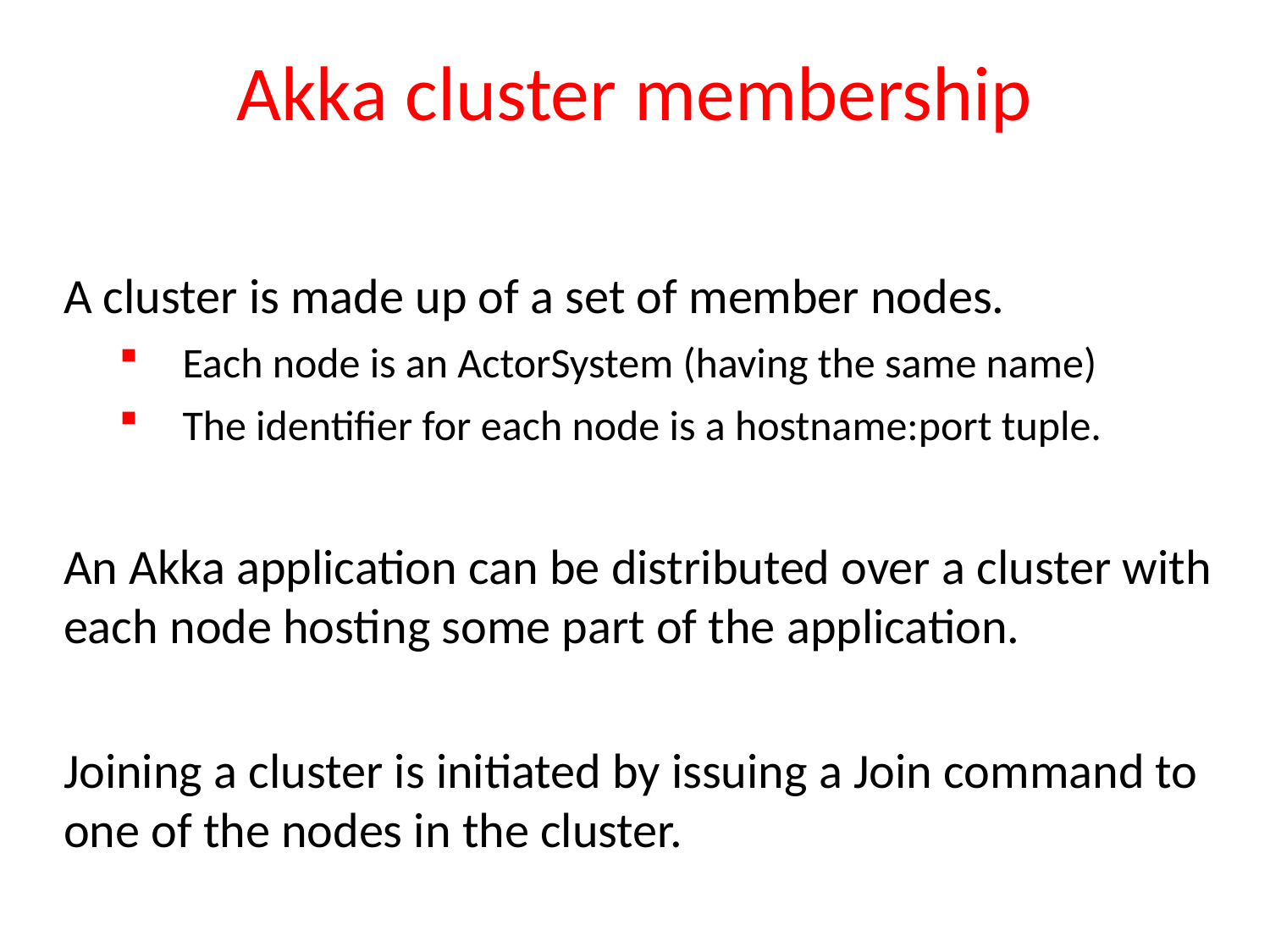

# Akka cluster membership
A cluster is made up of a set of member nodes.
Each node is an ActorSystem (having the same name)
The identifier for each node is a hostname:port tuple.

An Akka application can be distributed over a cluster with each node hosting some part of the application.

Joining a cluster is initiated by issuing a Join command to one of the nodes in the cluster.